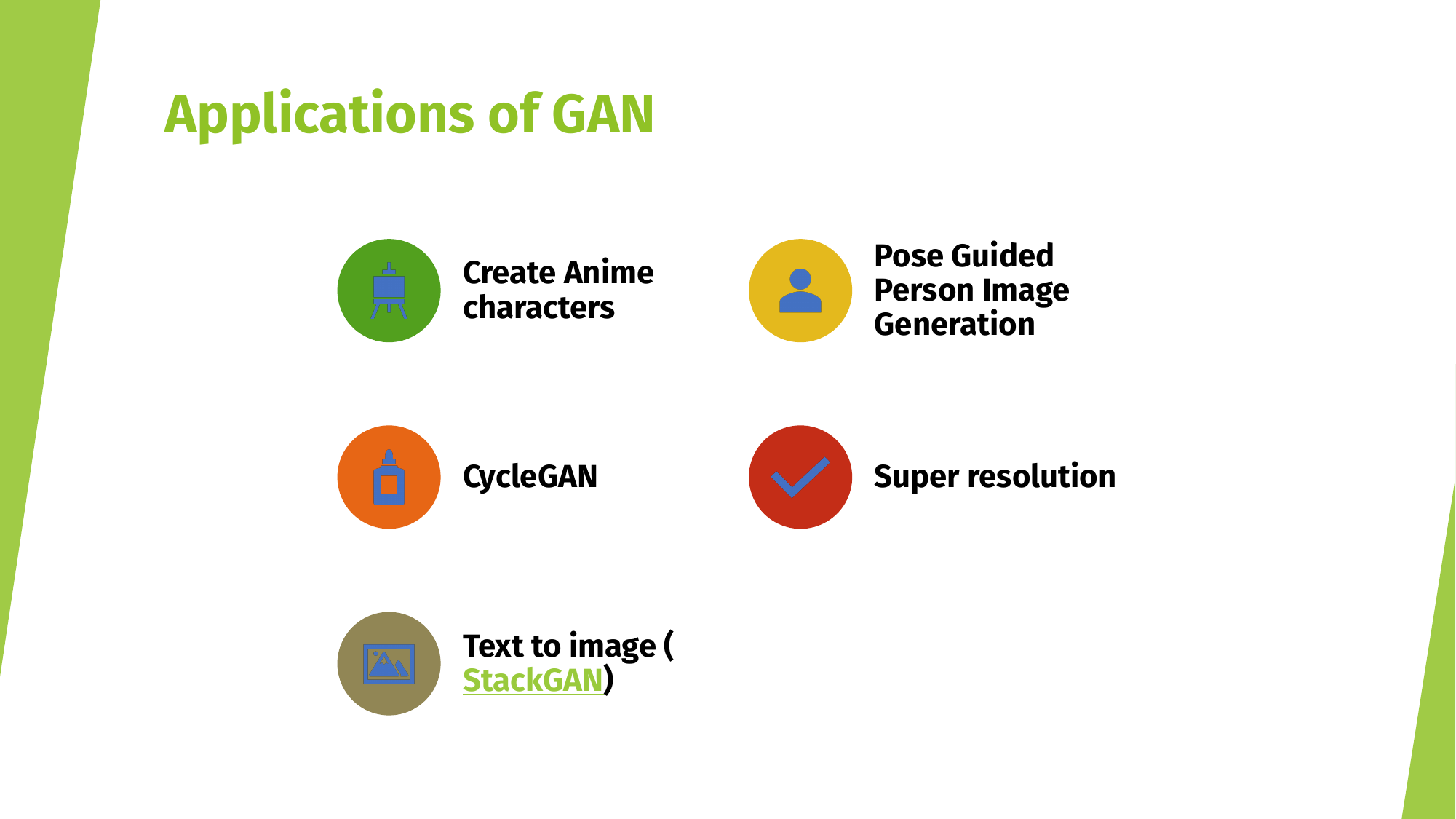

# Applications of GAN

Create Anime characters

Pose Guided Person Image Generation

CycleGAN

Super resolution

Text to image (StackGAN)